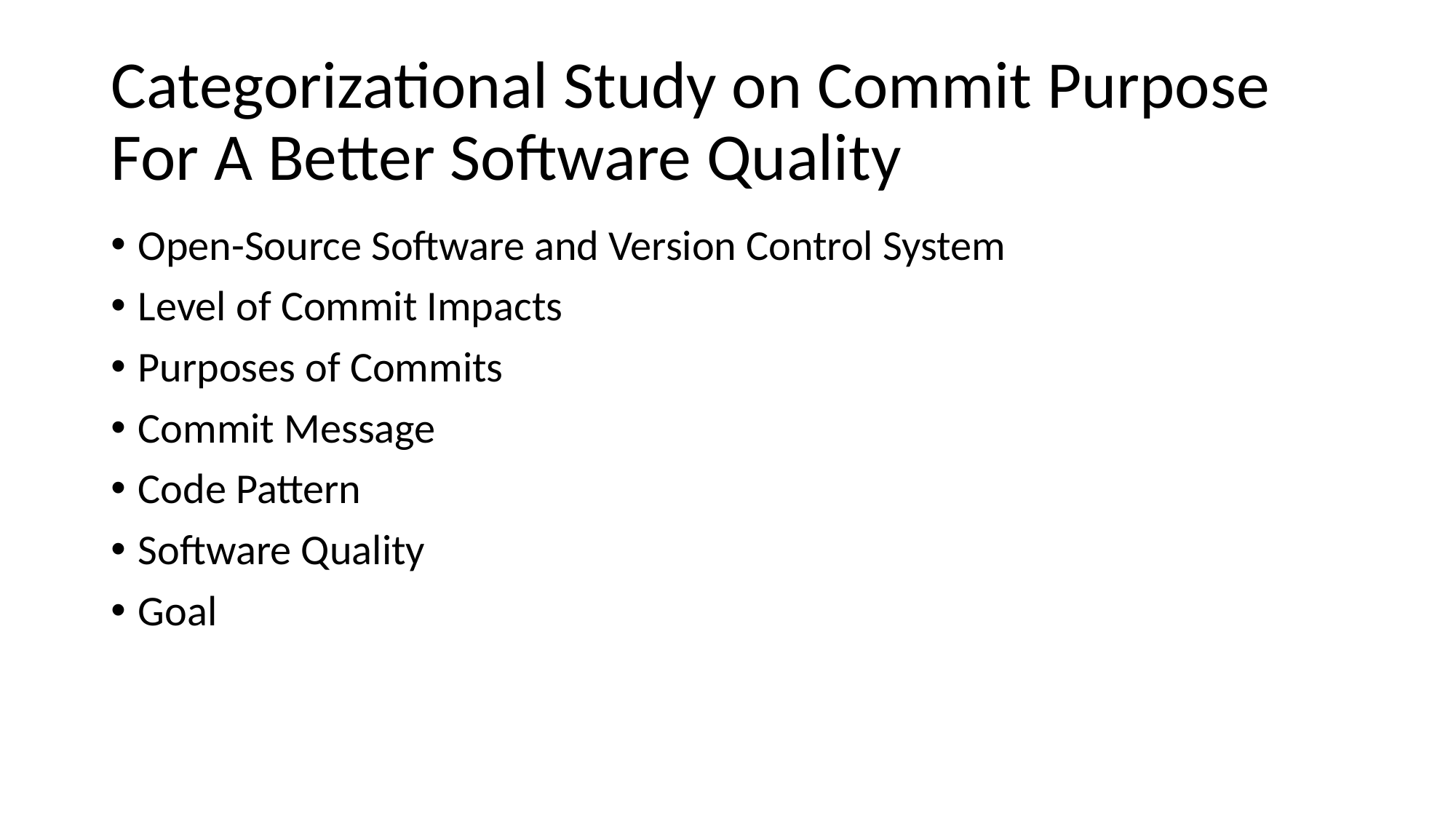

# Categorizational Study on Commit Purpose For A Better Software Quality
Open-Source Software and Version Control System
Level of Commit Impacts
Purposes of Commits
Commit Message
Code Pattern
Software Quality
Goal